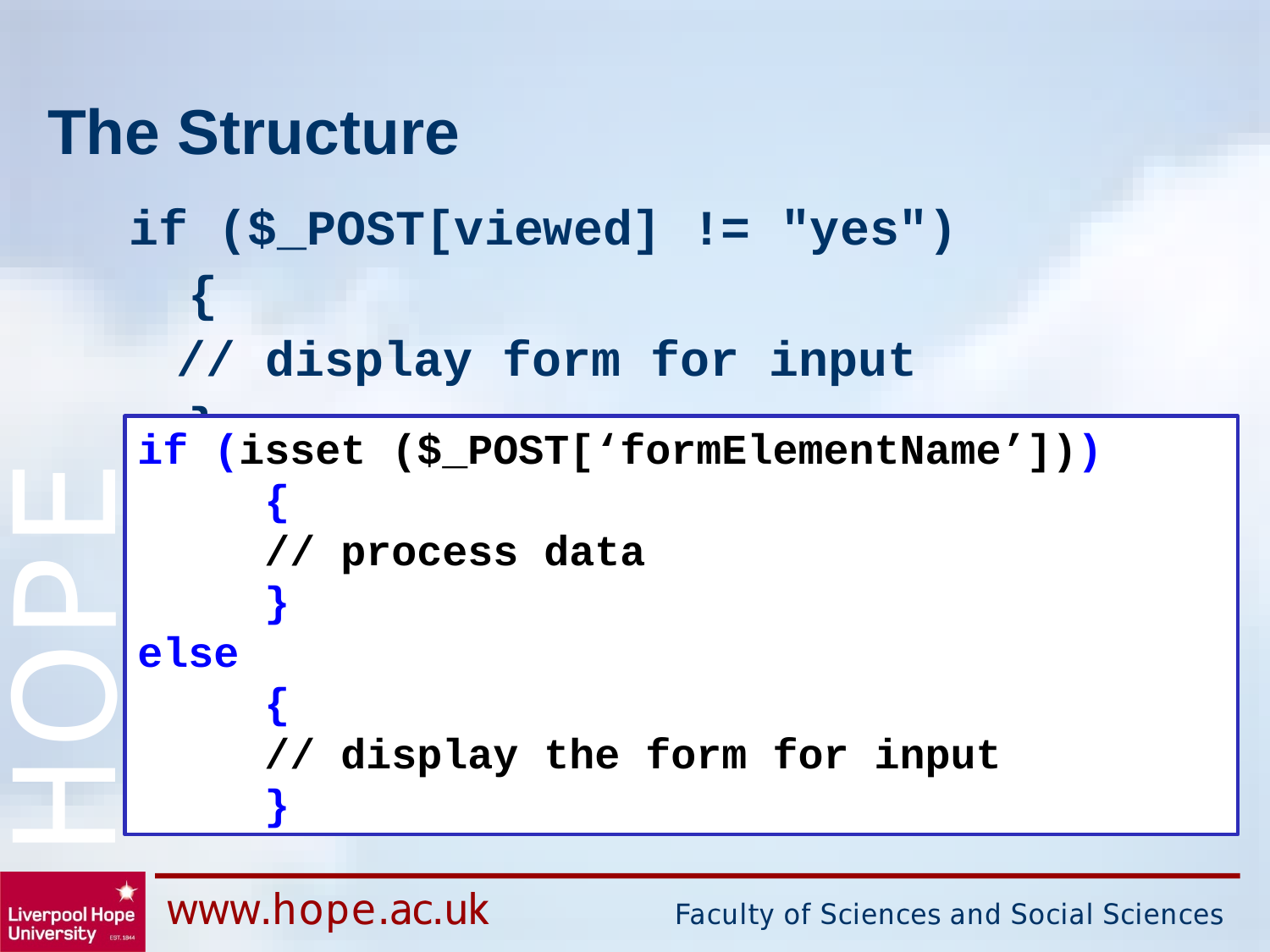

# The Structure
if ($_POST[viewed] != "yes")
  {
	// display form for input
  }
else
  {
	// process data
  }
if (isset ($_POST[‘formElementName’]))
	{
	// process data
	}
else
	{
	// display the form for input
	}